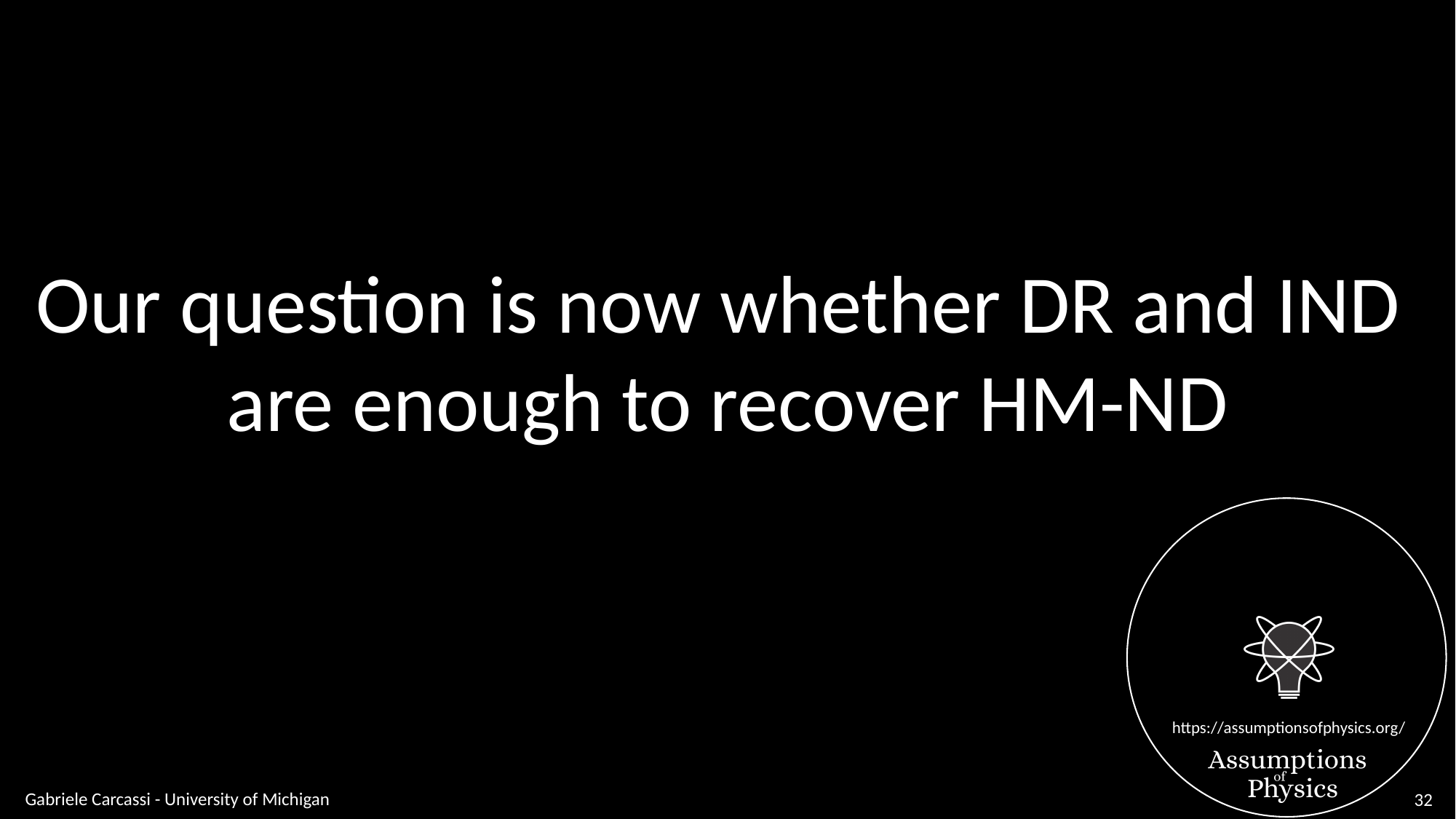

Our question is now whether DR and IND
are enough to recover HM-ND
Gabriele Carcassi - University of Michigan
32